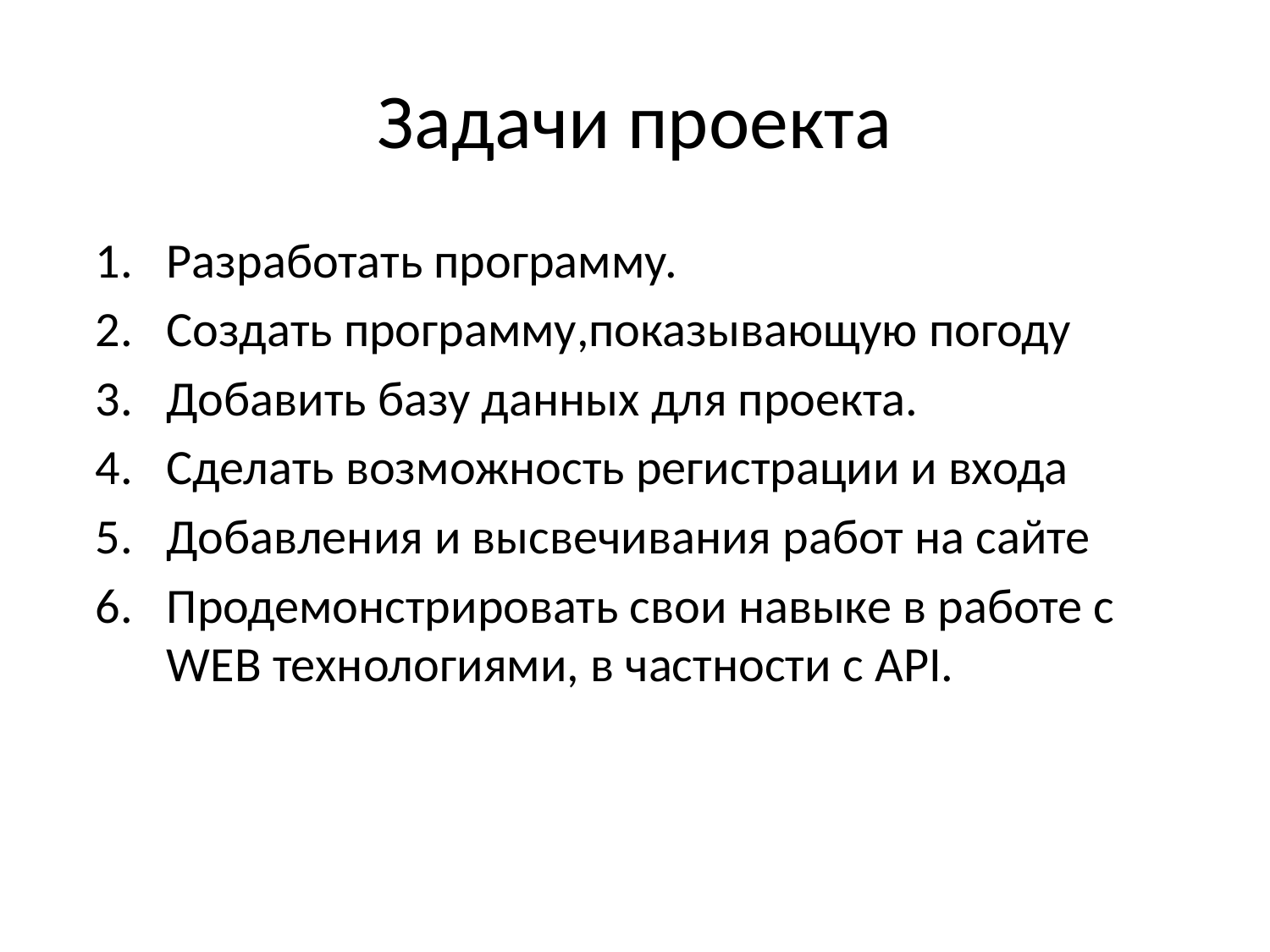

# Задачи проекта
Разработать программу.
Создать программу,показывающую погоду
Добавить базу данных для проекта.
Сделать возможность регистрации и входа
Добавления и высвечивания работ на сайте
Продемонстрировать свои навыке в работе с WEB технологиями, в частности с API.